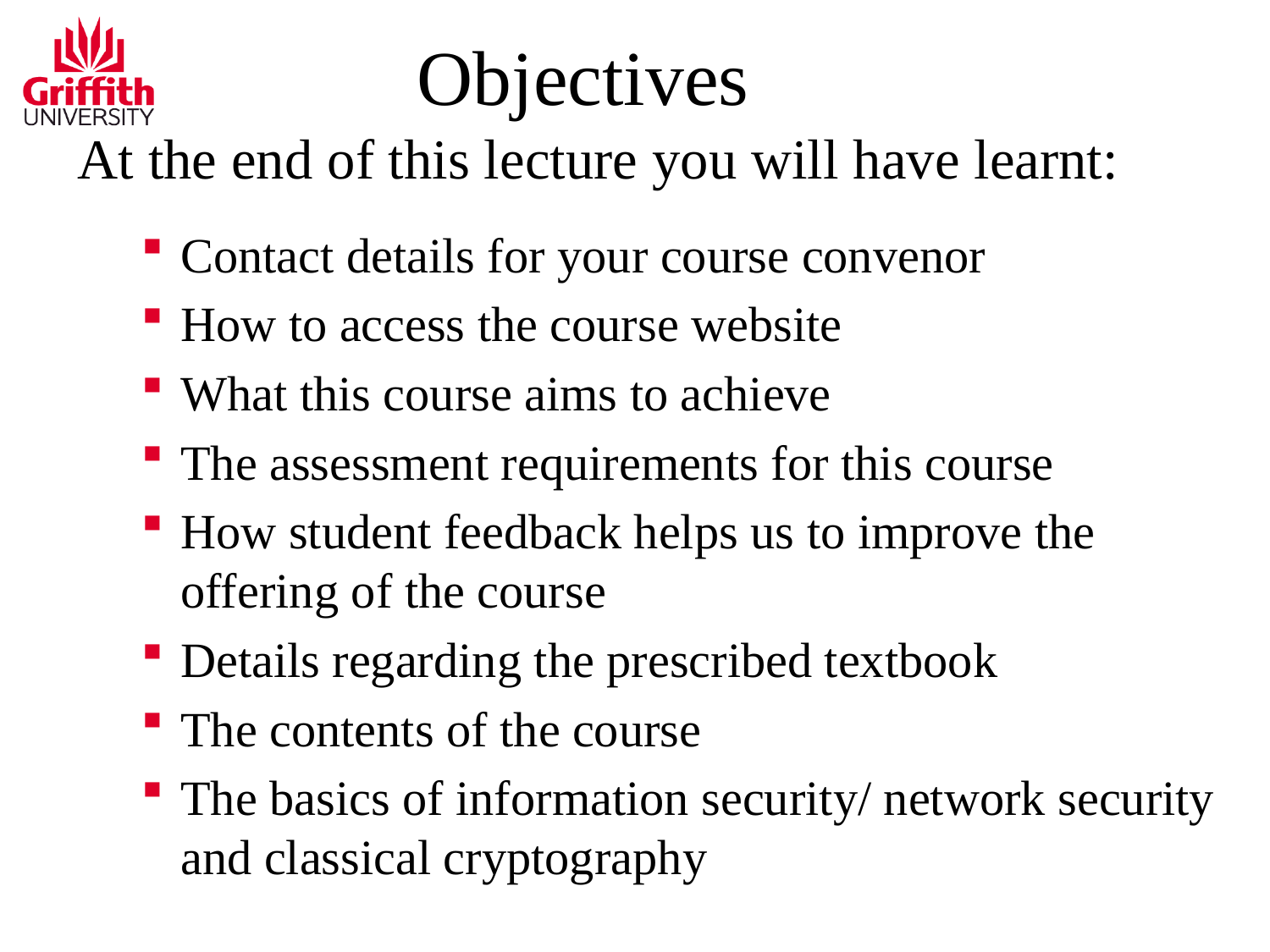

# Objectives
At the end of this lecture you will have learnt:
Contact details for your course convenor
How to access the course website
What this course aims to achieve
The assessment requirements for this course
How student feedback helps us to improve the offering of the course
Details regarding the prescribed textbook
The contents of the course
The basics of information security/ network security and classical cryptography